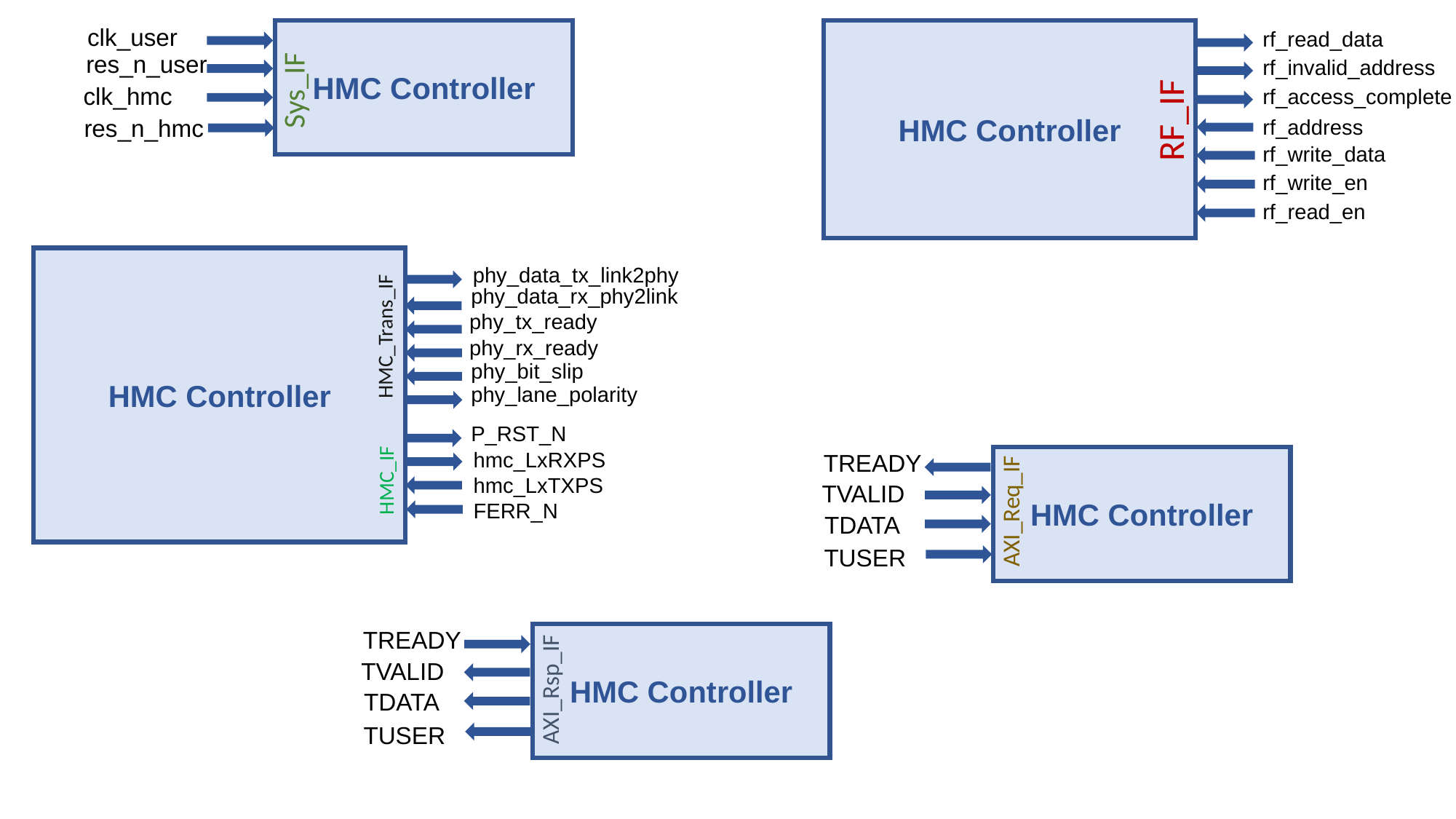

clk_user
HMC Controller
HMC Controller
rf_read_data

res_n_user
rf_invalid_address
Sys_IF

clk_hmc
rf_access_complete
RF_IF

res_n_hmc
rf_address

rf_write_data

rf_write_en

rf_read_en

HMC Controller
phy_data_tx_link2phy

phy_data_rx_phy2link
HMC_Trans_IF

phy_tx_ready

phy_rx_ready

phy_bit_slip

phy_lane_polarity

P_RST_N

hmc_LxRXPS
TREADY
HMC Controller
HMC_IF

hmc_LxTXPS
TVALID
AXI_Req_IF

FERR_N

TDATA

TUSER

TREADY
HMC Controller

TVALID
AXI_Rsp_IF

TDATA

TUSER